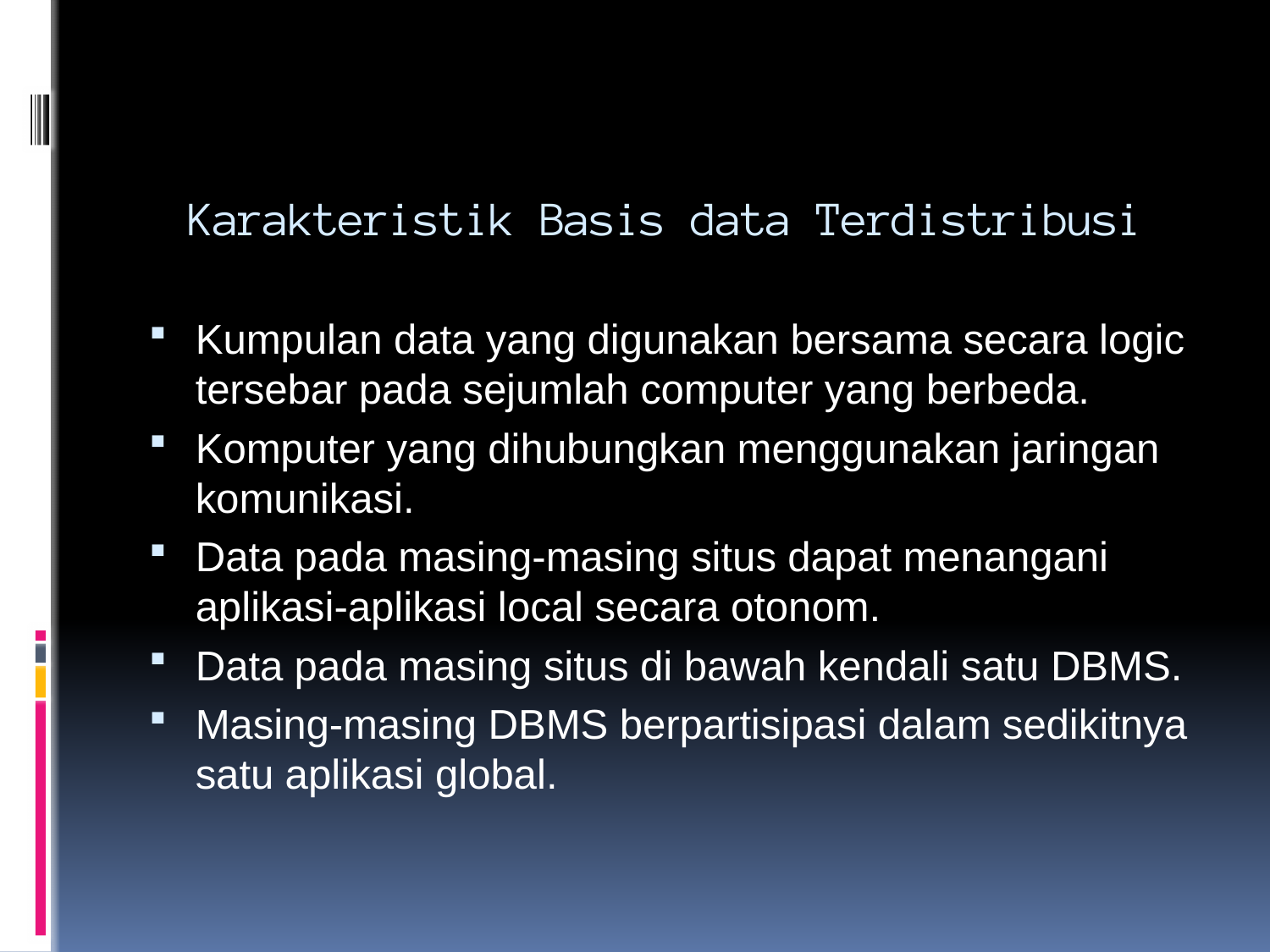

# Karakteristik Basis data Terdistribusi
Kumpulan data yang digunakan bersama secara logic tersebar pada sejumlah computer yang berbeda.
Komputer yang dihubungkan menggunakan jaringan komunikasi.
Data pada masing-masing situs dapat menangani aplikasi-aplikasi local secara otonom.
Data pada masing situs di bawah kendali satu DBMS.
Masing-masing DBMS berpartisipasi dalam sedikitnya satu aplikasi global.